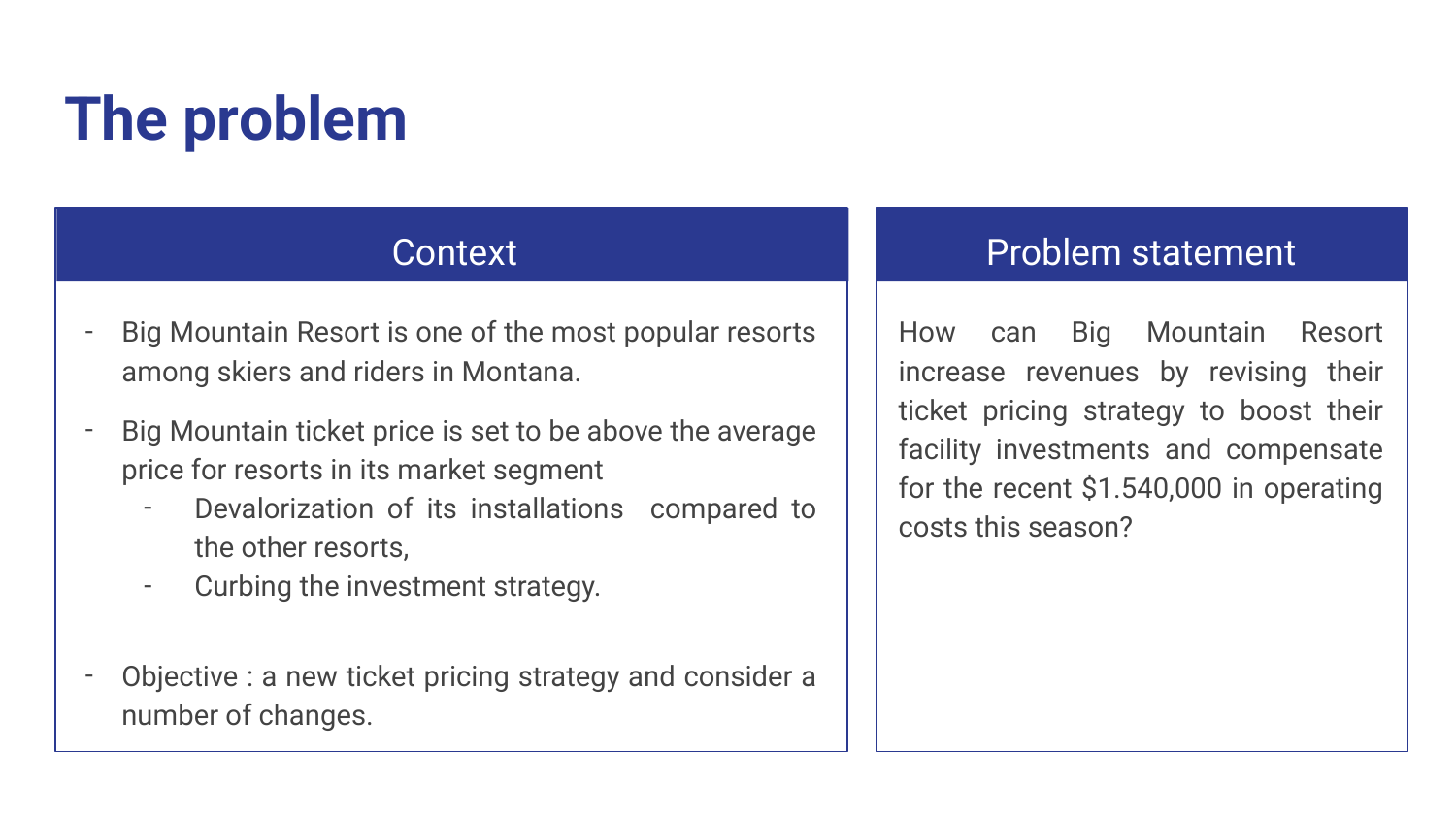

# The problem

Context

Problem statement
Big Mountain Resort is one of the most popular resorts among skiers and riders in Montana.
Big Mountain ticket price is set to be above the average price for resorts in its market segment
Devalorization of its installations  compared to the other resorts,
Curbing the investment strategy.

Objective : a new ticket pricing strategy and consider a number of changes.
How can Big Mountain Resort increase revenues by revising their ticket pricing strategy to boost their facility investments and compensate for the recent $1.540,000 in operating costs this season?